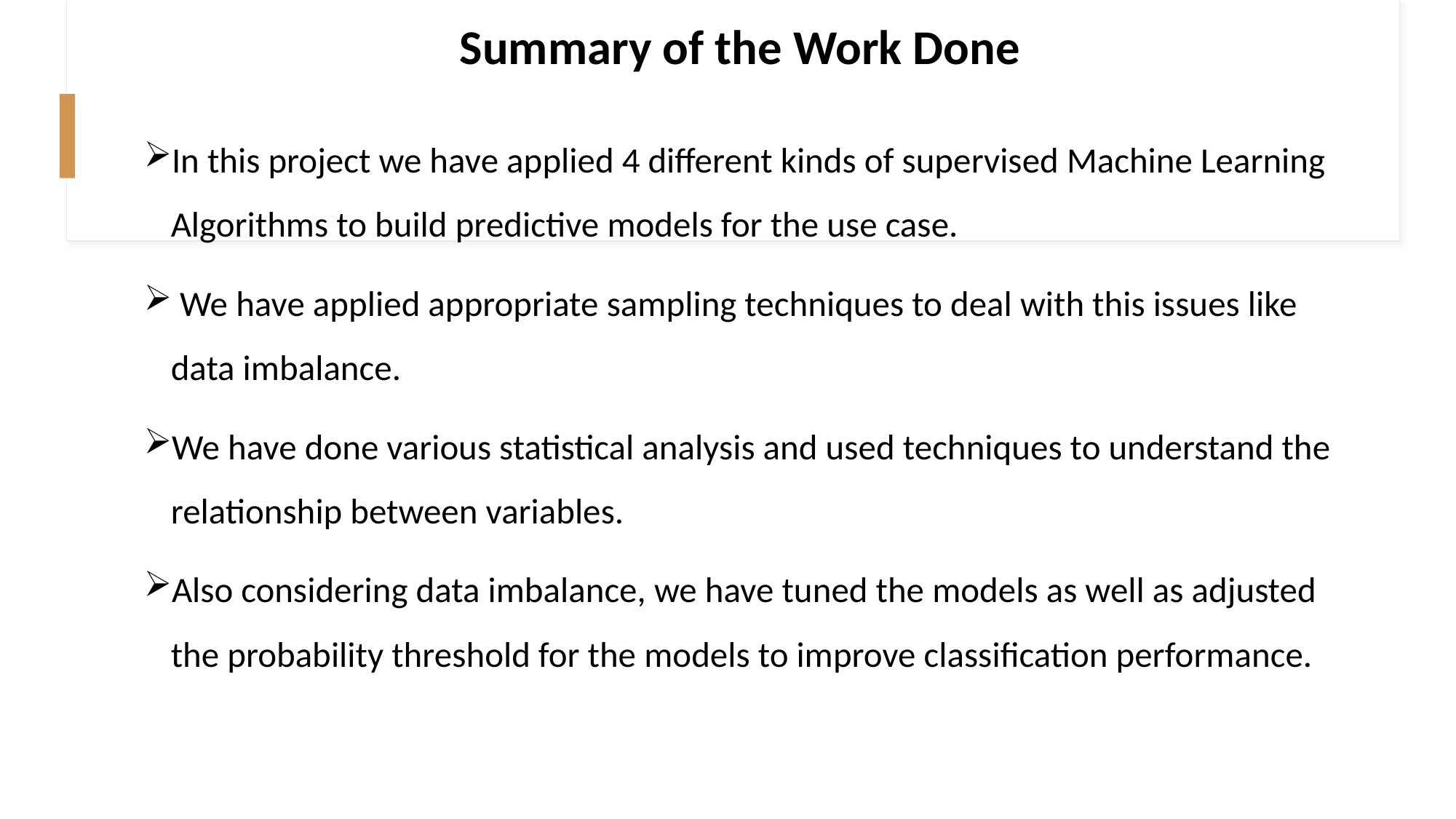

# Summary of the Work Done
In this project we have applied 4 different kinds of supervised Machine Learning Algorithms to build predictive models for the use case.
 We have applied appropriate sampling techniques to deal with this issues like data imbalance.
We have done various statistical analysis and used techniques to understand the relationship between variables.
Also considering data imbalance, we have tuned the models as well as adjusted the probability threshold for the models to improve classification performance.